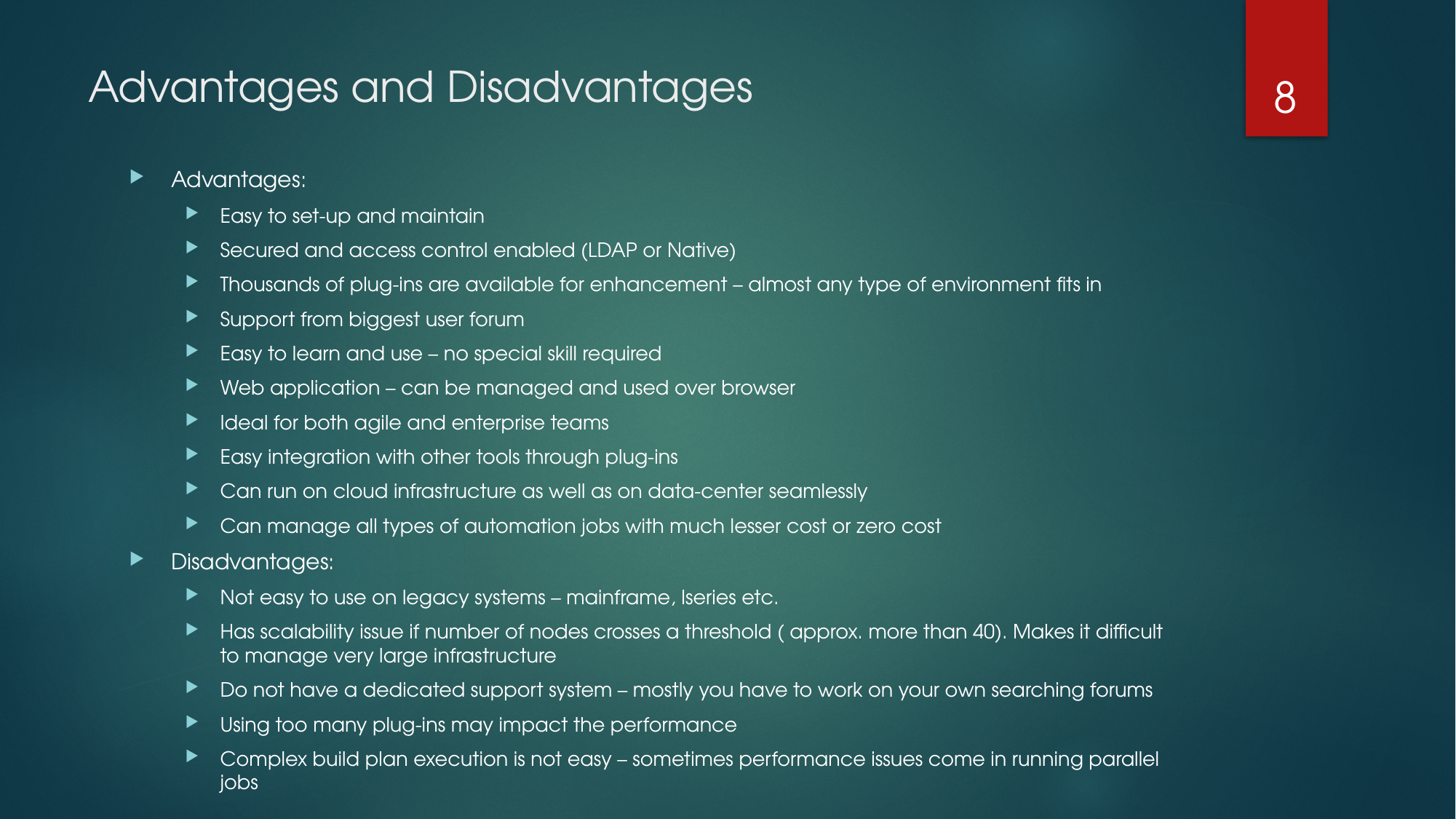

8
# Advantages and Disadvantages
Advantages:
Easy to set-up and maintain
Secured and access control enabled (LDAP or Native)
Thousands of plug-ins are available for enhancement – almost any type of environment fits in
Support from biggest user forum
Easy to learn and use – no special skill required
Web application – can be managed and used over browser
Ideal for both agile and enterprise teams
Easy integration with other tools through plug-ins
Can run on cloud infrastructure as well as on data-center seamlessly
Can manage all types of automation jobs with much lesser cost or zero cost
Disadvantages:
Not easy to use on legacy systems – mainframe, Iseries etc.
Has scalability issue if number of nodes crosses a threshold ( approx. more than 40). Makes it difficult to manage very large infrastructure
Do not have a dedicated support system – mostly you have to work on your own searching forums
Using too many plug-ins may impact the performance
Complex build plan execution is not easy – sometimes performance issues come in running parallel jobs